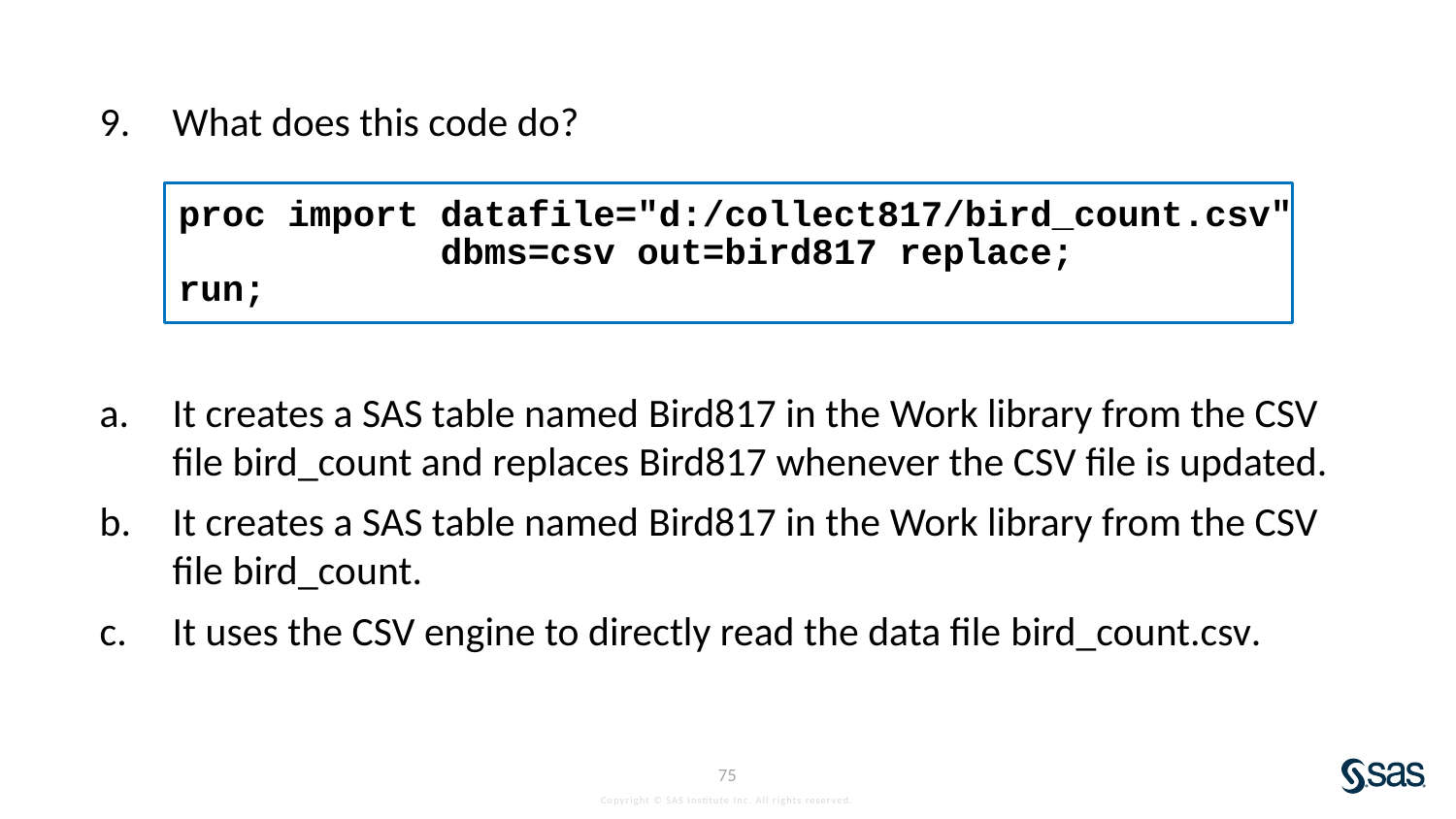

What does this code do?

It creates a SAS table named Bird817 in the Work library from the CSV file bird_count and replaces Bird817 whenever the CSV file is updated.
It creates a SAS table named Bird817 in the Work library from the CSV file bird_count.
It uses the CSV engine to directly read the data file bird_count.csv.
proc import datafile="d:/collect817/bird_count.csv"
            dbms=csv out=bird817 replace;
run;